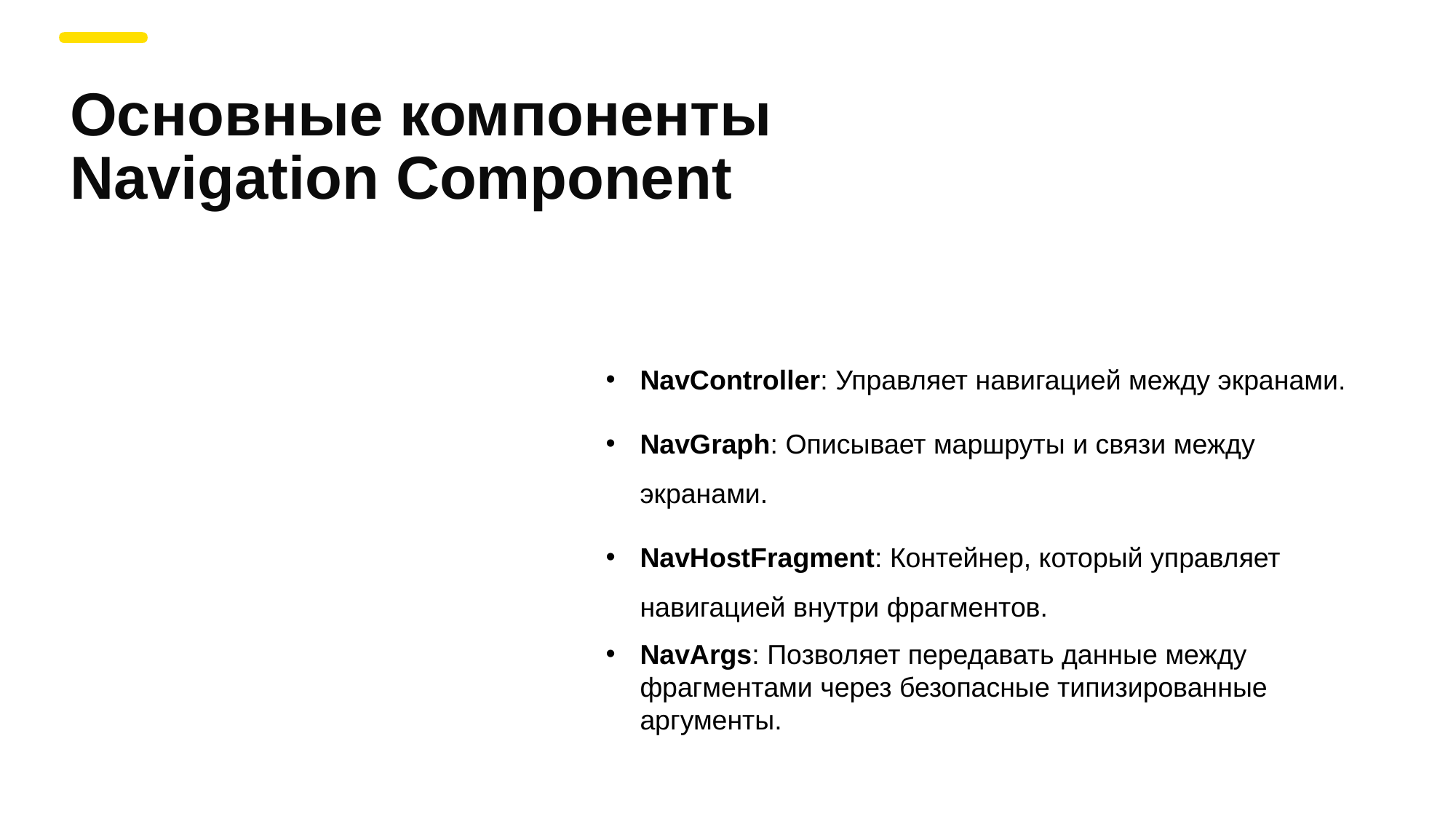

Основные компоненты Navigation Component
NavController: Управляет навигацией между экранами.
NavGraph: Описывает маршруты и связи между экранами.
NavHostFragment: Контейнер, который управляет навигацией внутри фрагментов.
NavArgs: Позволяет передавать данные между фрагментами через безопасные типизированные аргументы.